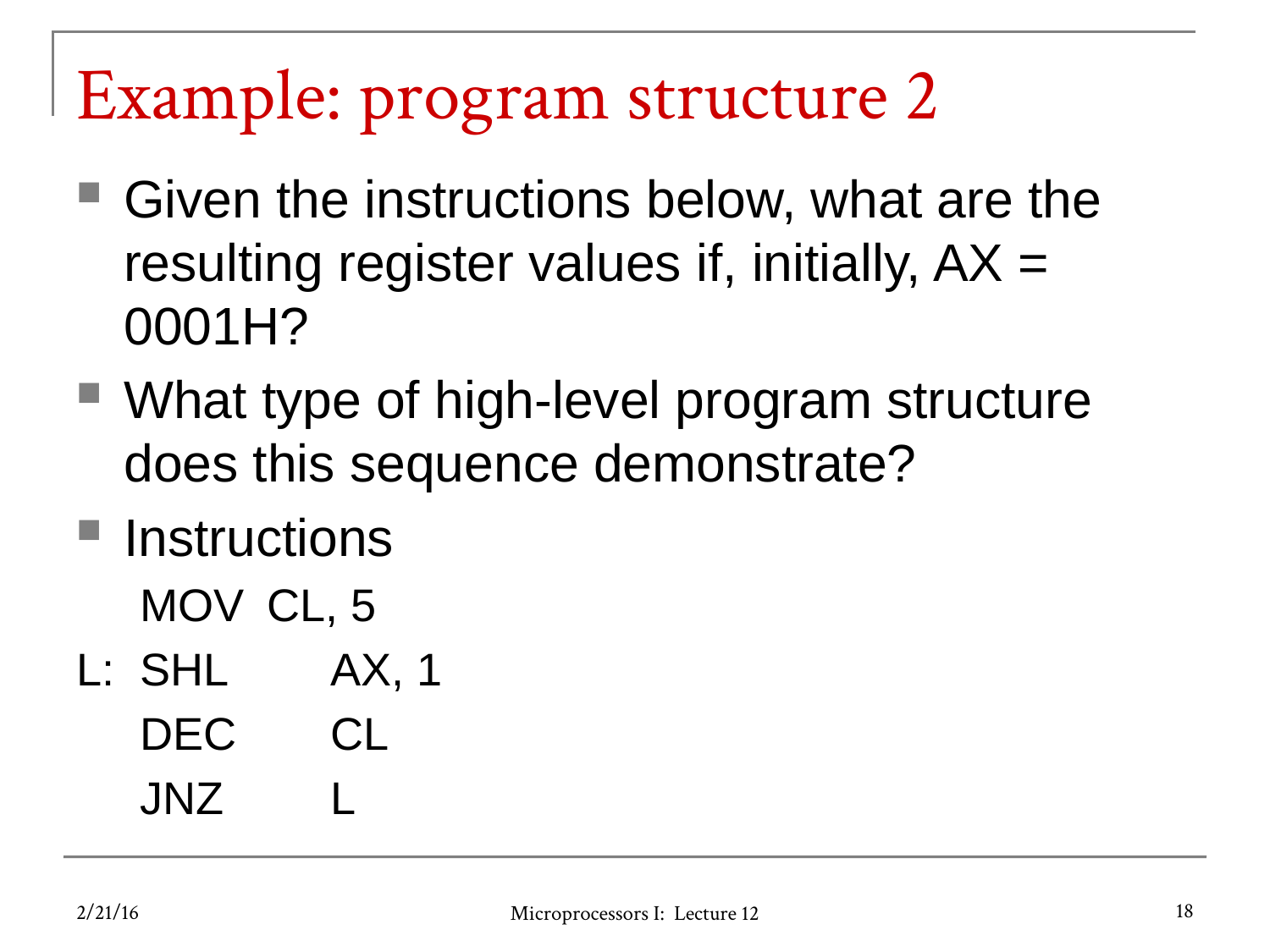

# Example: program structure 2
Given the instructions below, what are the resulting register values if, initially, AX = 0001H?
What type of high-level program structure does this sequence demonstrate?
Instructions
MOV	CL, 5
L:  SHL	AX, 1
     DEC	CL
     JNZ	L
2/21/16
18
Microprocessors I:  Lecture 12